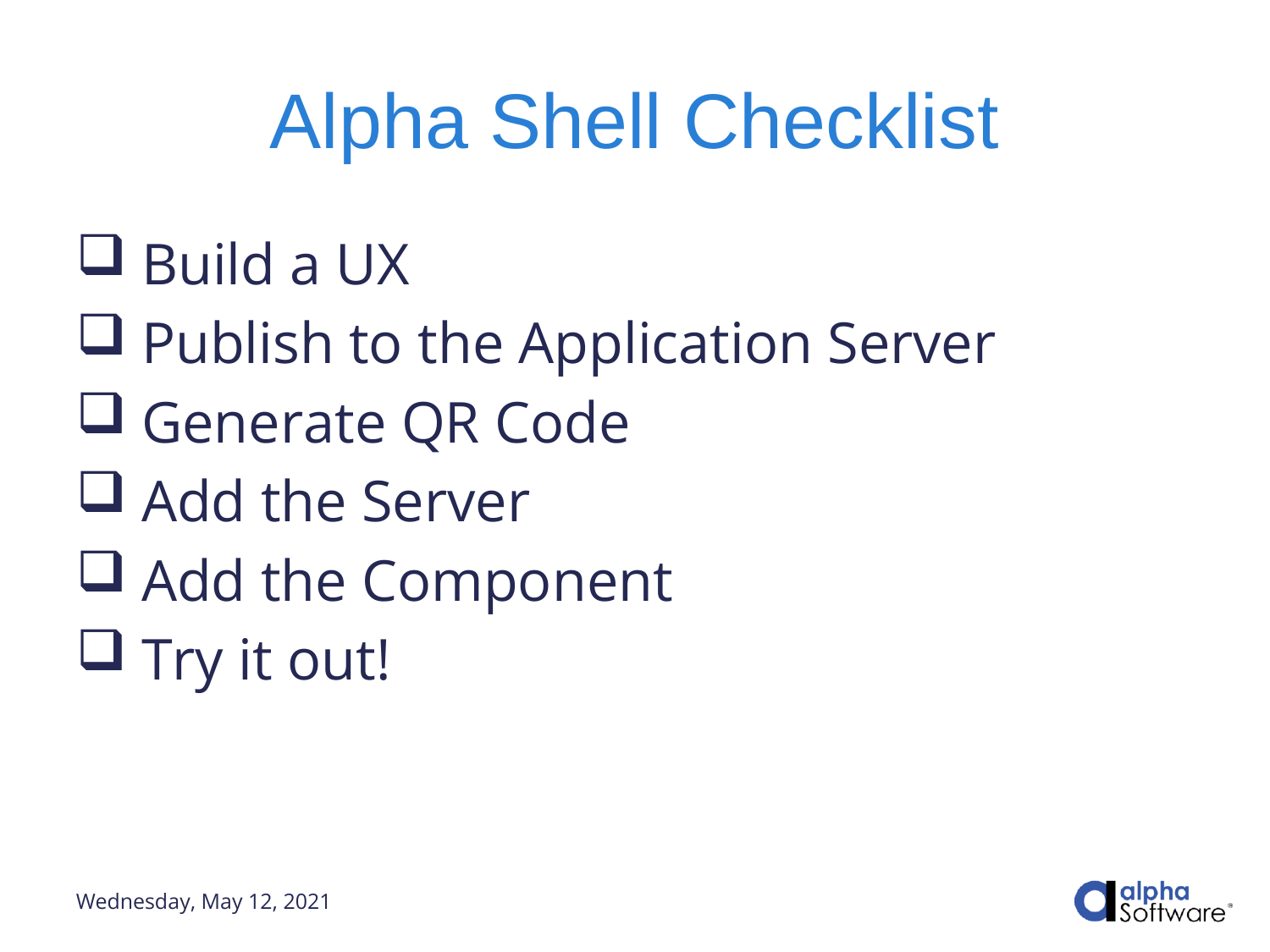

# Alpha Shell Checklist
 Build a UX
 Publish to the Application Server
 Generate QR Code
 Add the Server
 Add the Component
 Try it out!
Wednesday, May 12, 2021